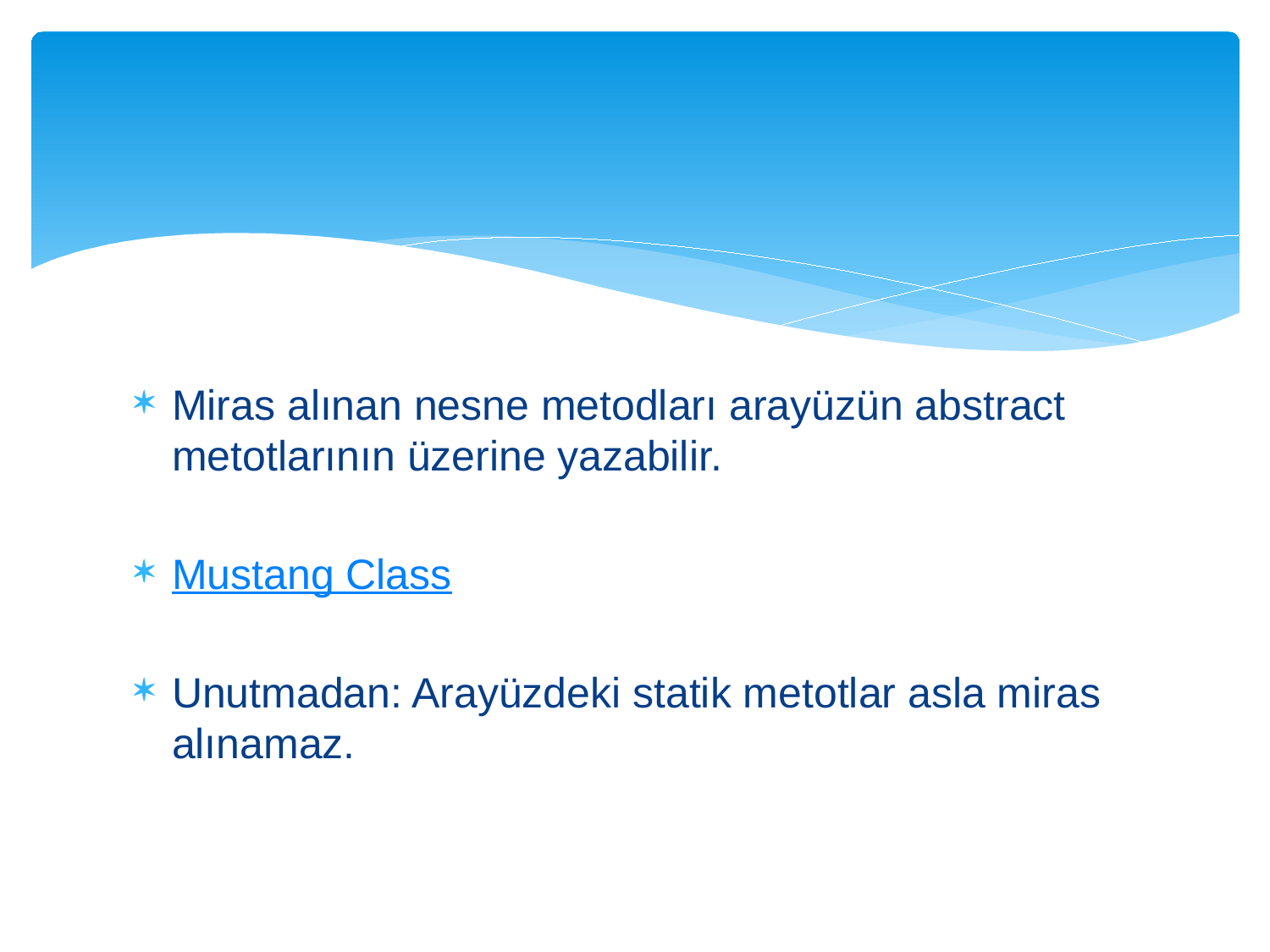

#
Miras alınan nesne metodları arayüzün abstract metotlarının üzerine yazabilir.

Mustang Class

Unutmadan: Arayüzdeki statik metotlar asla miras alınamaz.